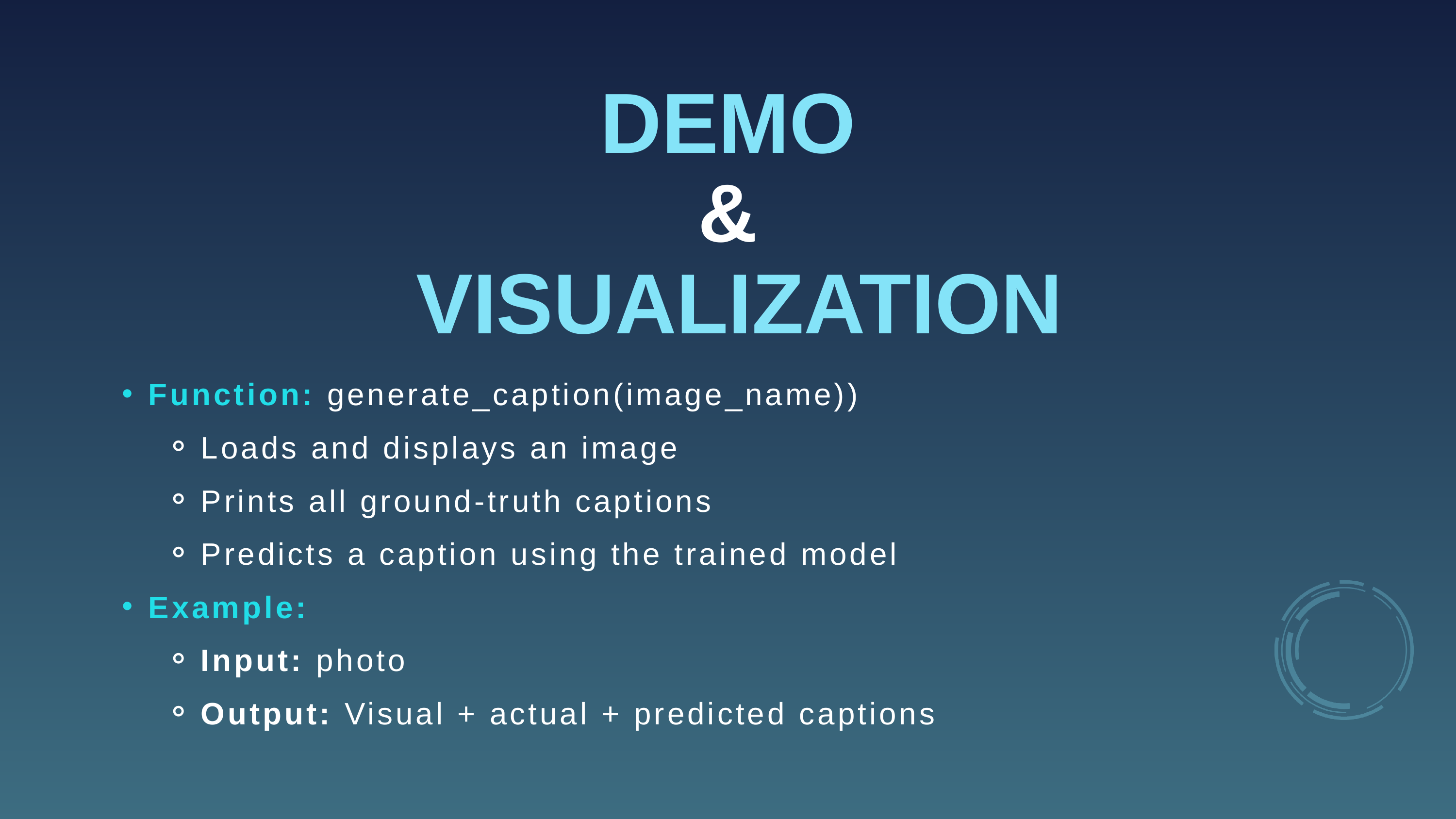

DEMO

 VISUALIZATION
&
Function: generate_caption(image_name))
Loads and displays an image
Prints all ground-truth captions
Predicts a caption using the trained model
Example:
Input: photo
Output: Visual + actual + predicted captions